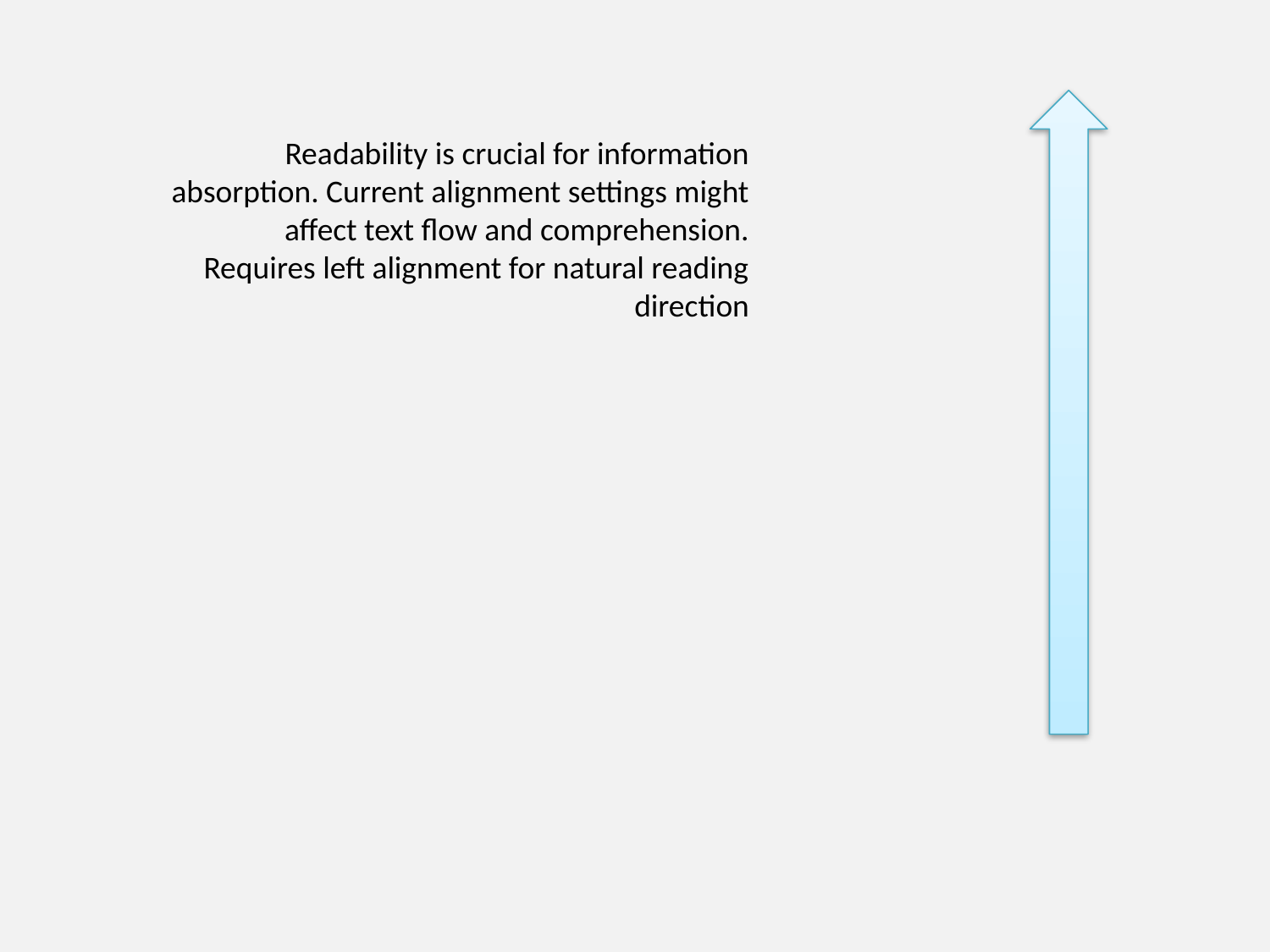

Readability is crucial for information absorption. Current alignment settings might affect text flow and comprehension.
Requires left alignment for natural reading direction